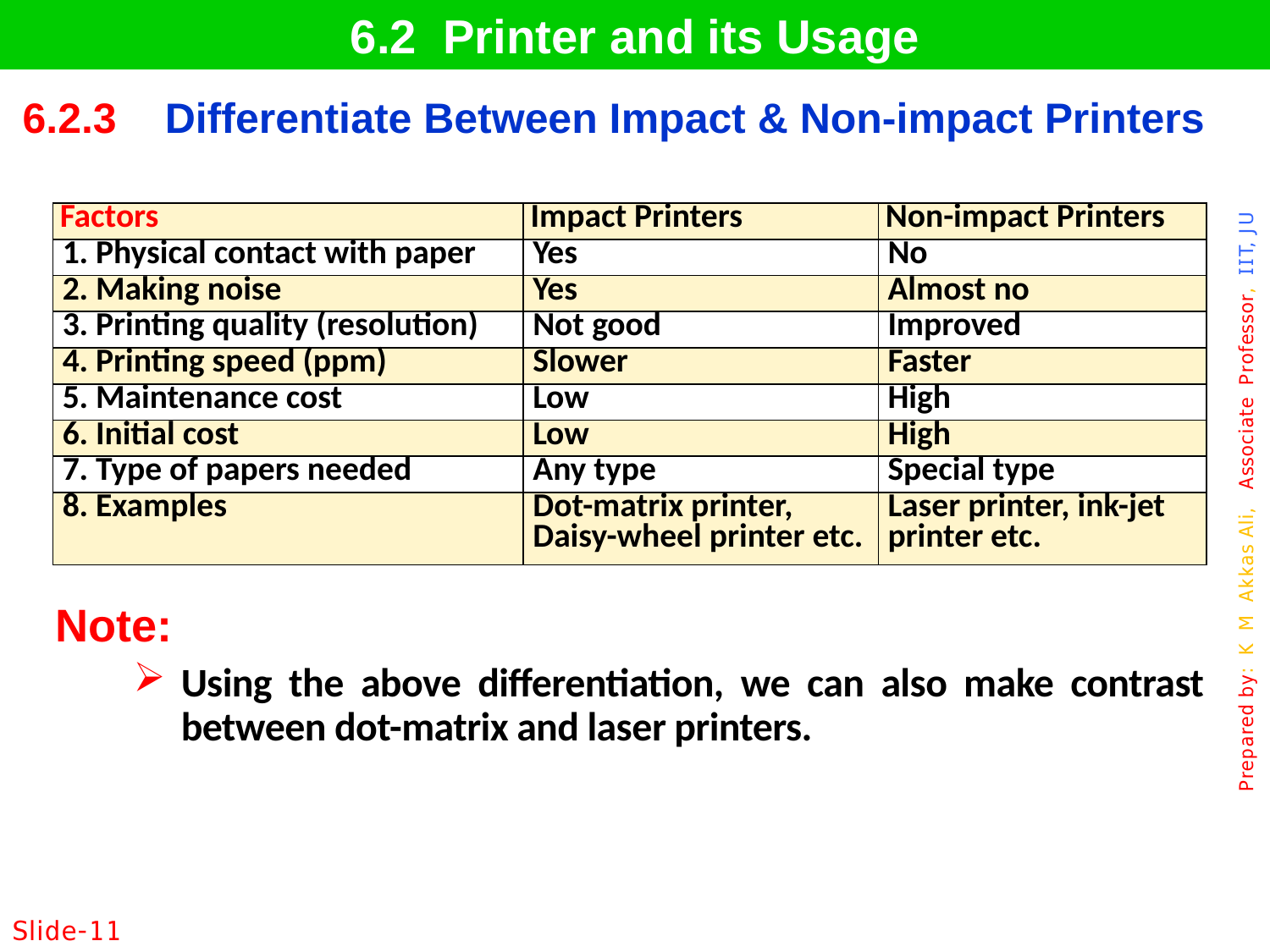

6.2  Printer and its Usage
| 6.2.3 | Differentiate Between Impact & Non-impact Printers |
| --- | --- |

| Factors | Impact Printers | Non-impact Printers |
| --- | --- | --- |
| 1. Physical contact with paper | Yes | No |
| 2. Making noise | Yes | Almost no |
| 3. Printing quality (resolution) | Not good | Improved |
| 4. Printing speed (ppm) | Slower | Faster |
| 5. Maintenance cost | Low | High |
| 6. Initial cost | Low | High |
| 7. Type of papers needed | Any type | Special type |
| 8. Examples | Dot-matrix printer, Daisy-wheel printer etc. | Laser printer, ink-jet printer etc. |
Note:
Using the above differentiation, we can also make contrast between dot-matrix and laser printers.
Slide-11